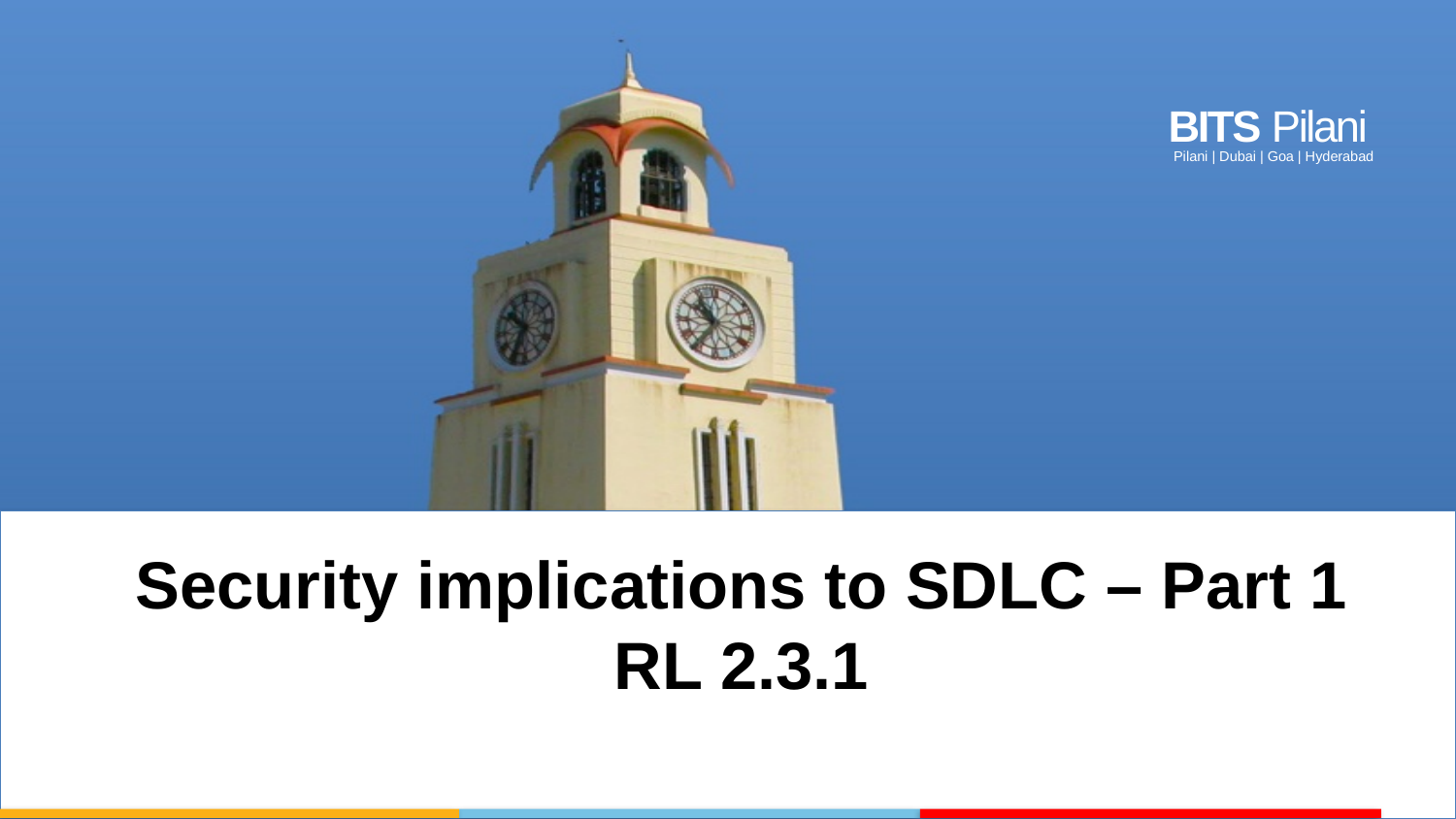

Security implications to SDLC – Part 1
RL 2.3.1